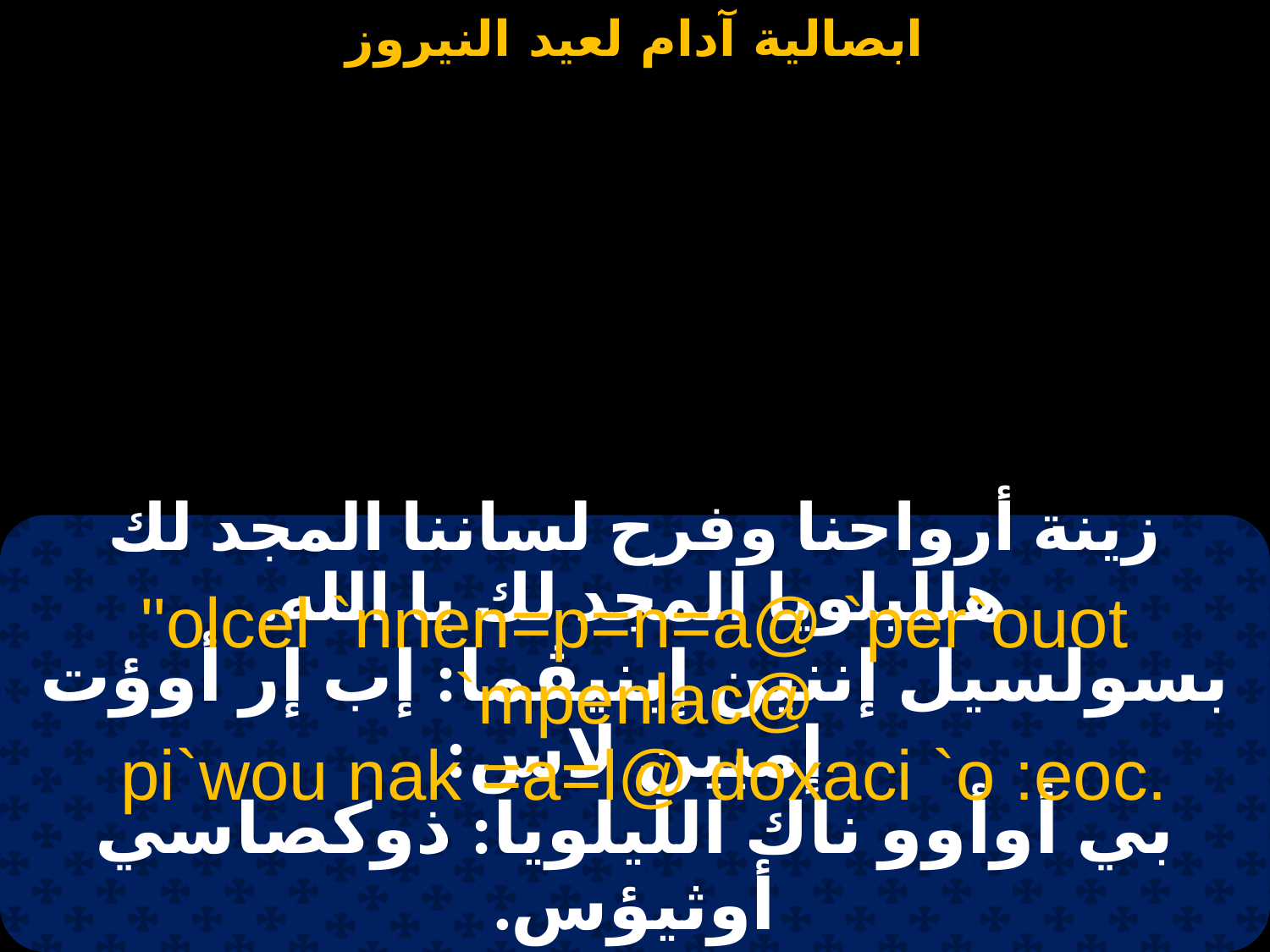

#
زينة أرواحنا وفرح لساننا المجد لك هلليلويا المجد لك يا الله.
"olcel `nnen=p=n=a@ `per`ouot `mpenlac@
 pi`wou nak =a=l@ doxaci `o :eoc.
بسولسيل إننين إبنيڤما: إب إر أوؤت إمبين لاس:
بي أوأوو ناك الليلويا: ذوكصاسي أوثيؤس.